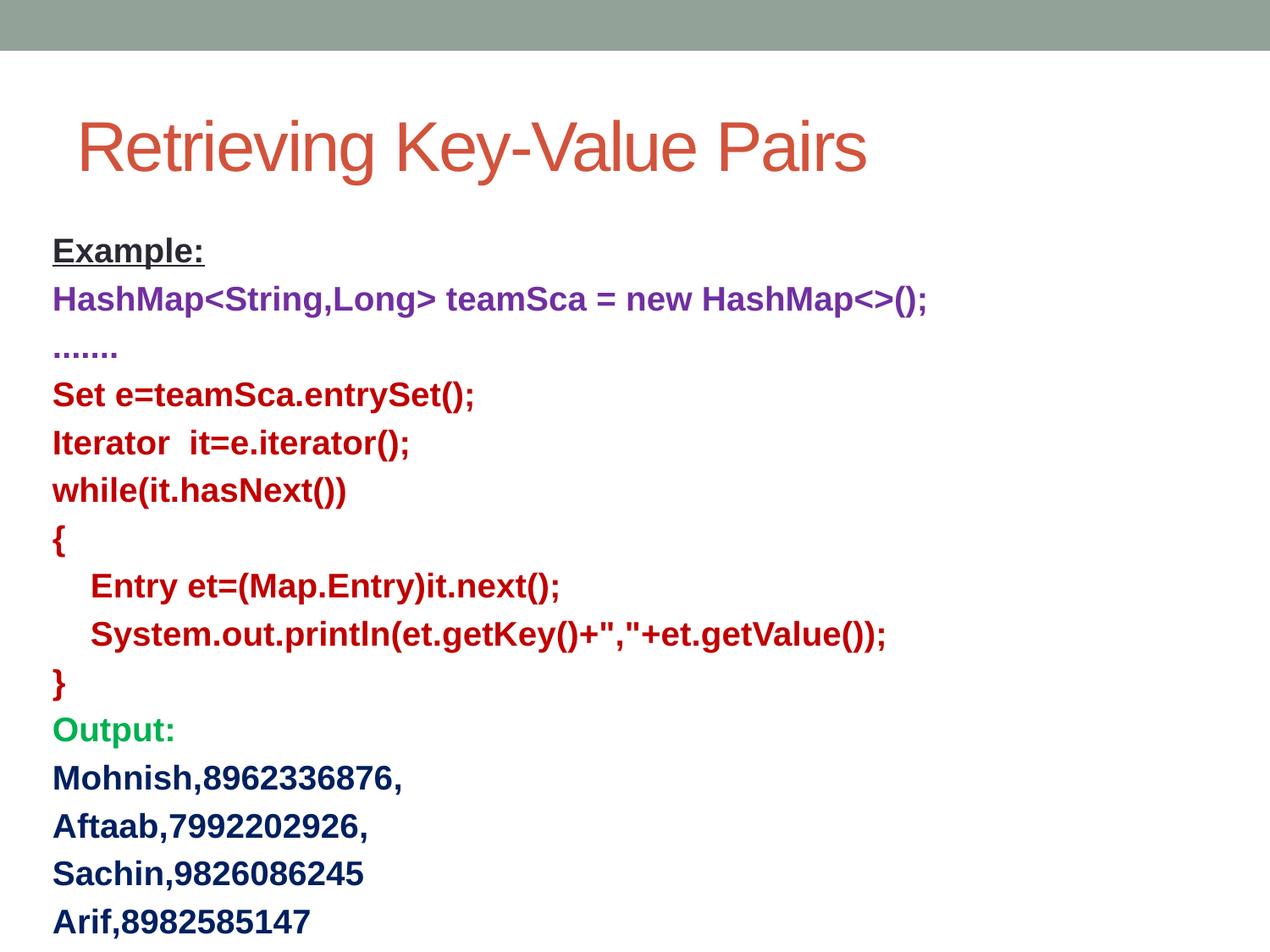

# Retrieving Key-Value Pairs
Example:
HashMap<String,Long> teamSca = new HashMap<>();
.......
Set e=teamSca.entrySet();
Iterator  it=e.iterator();
while(it.hasNext())
{
    Entry et=(Map.Entry)it.next();
    System.out.println(et.getKey()+","+et.getValue());
}
Output:
Mohnish,8962336876,
Aftaab,7992202926,
Sachin,9826086245
Arif,8982585147